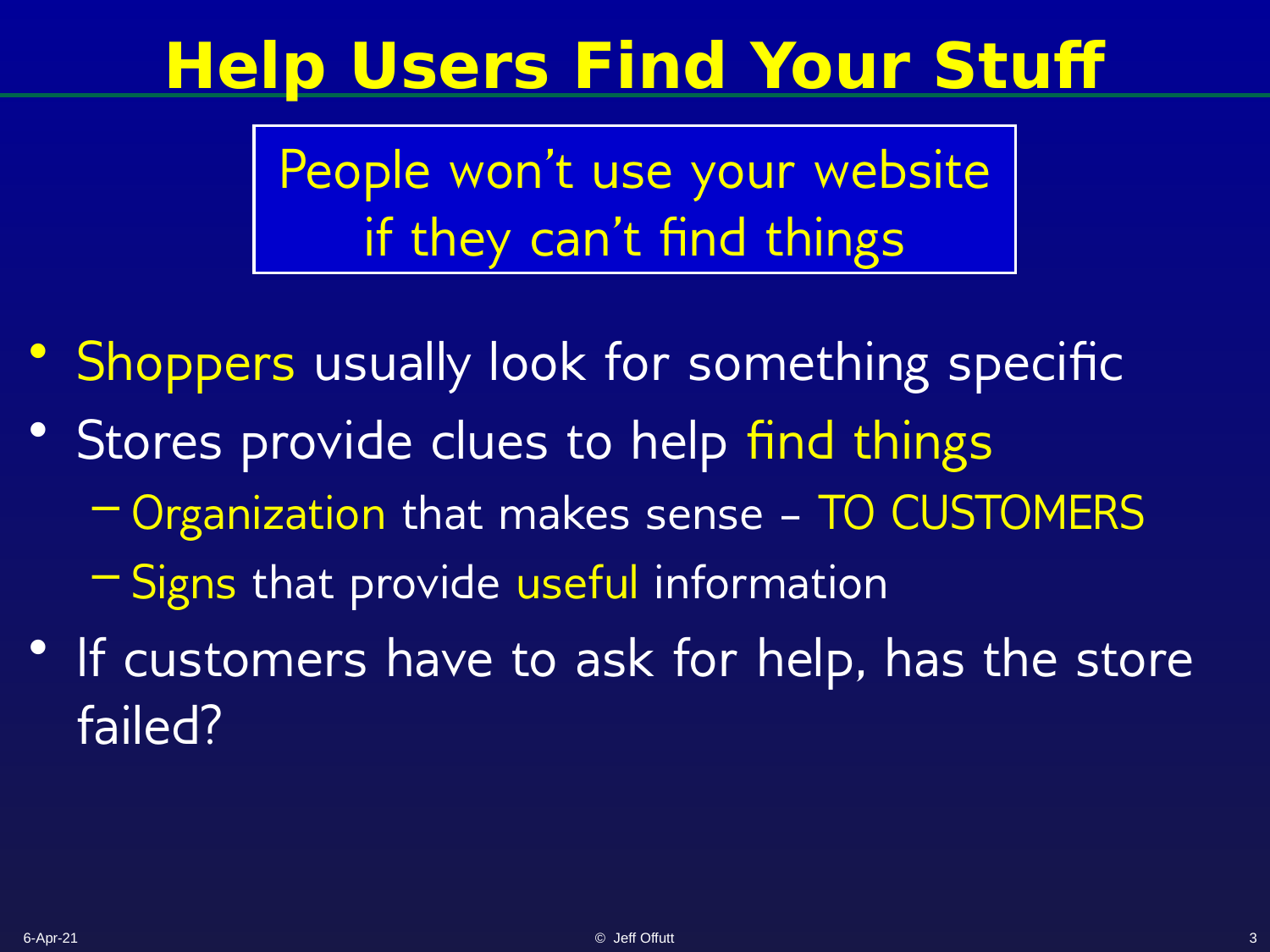

# Help Users Find Your Stuff
People won’t use your website if they can’t find things
Shoppers usually look for something specific
Stores provide clues to help find things
Organization that makes sense – TO CUSTOMERS
Signs that provide useful information
If customers have to ask for help, has the store failed?
6-Apr-21
©  Jeff Offutt
3